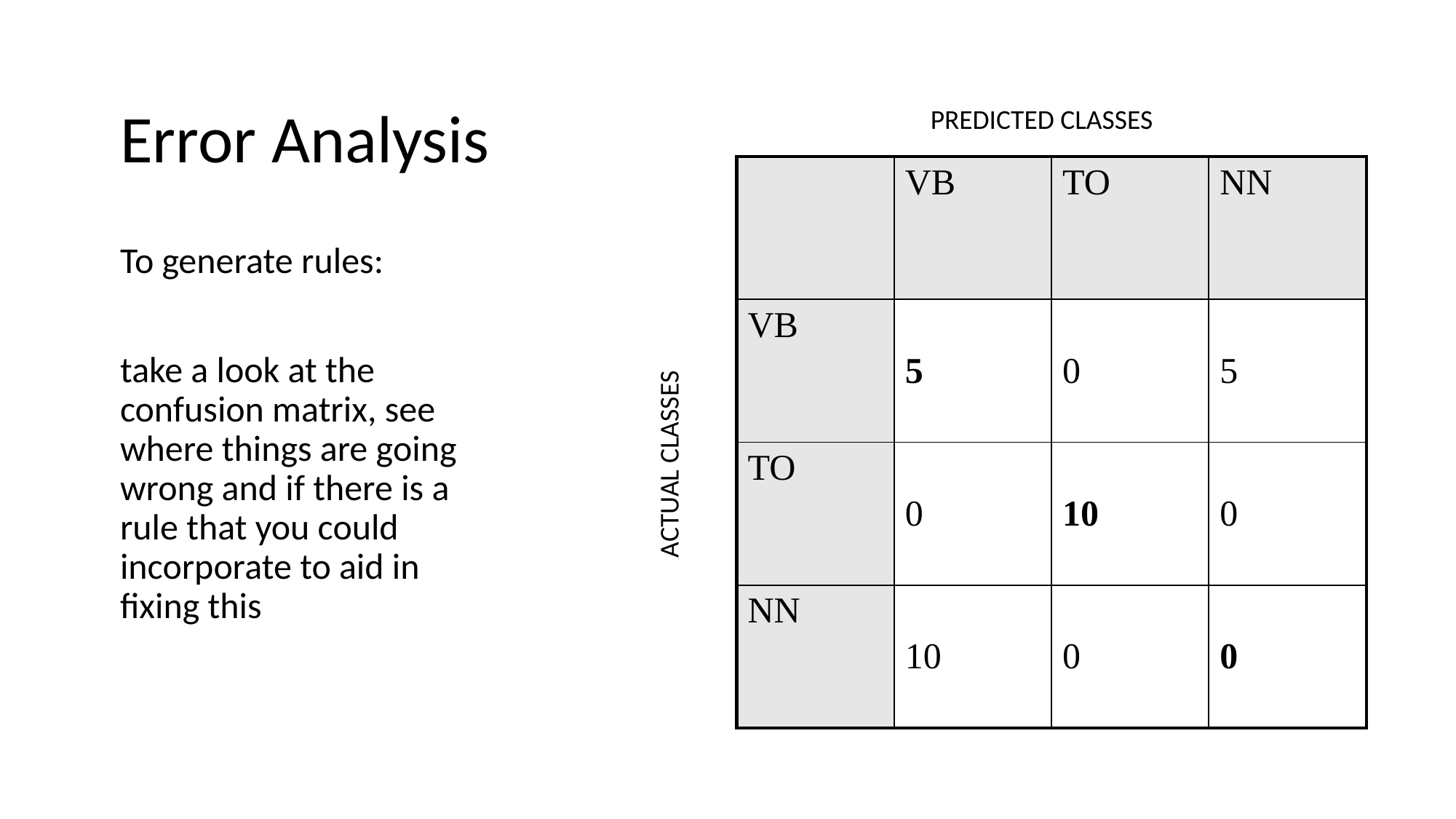

# Error Analysis
PREDICTED CLASSES
|  | VB | TO | NN |
| --- | --- | --- | --- |
| VB | 5 | 0 | 5 |
| TO | 0 | 10 | 0 |
| NN | 10 | 0 | 0 |
To generate rules:

take a look at the confusion matrix, see where things are going wrong and if there is a rule that you could incorporate to aid in fixing this

ACTUAL CLASSES